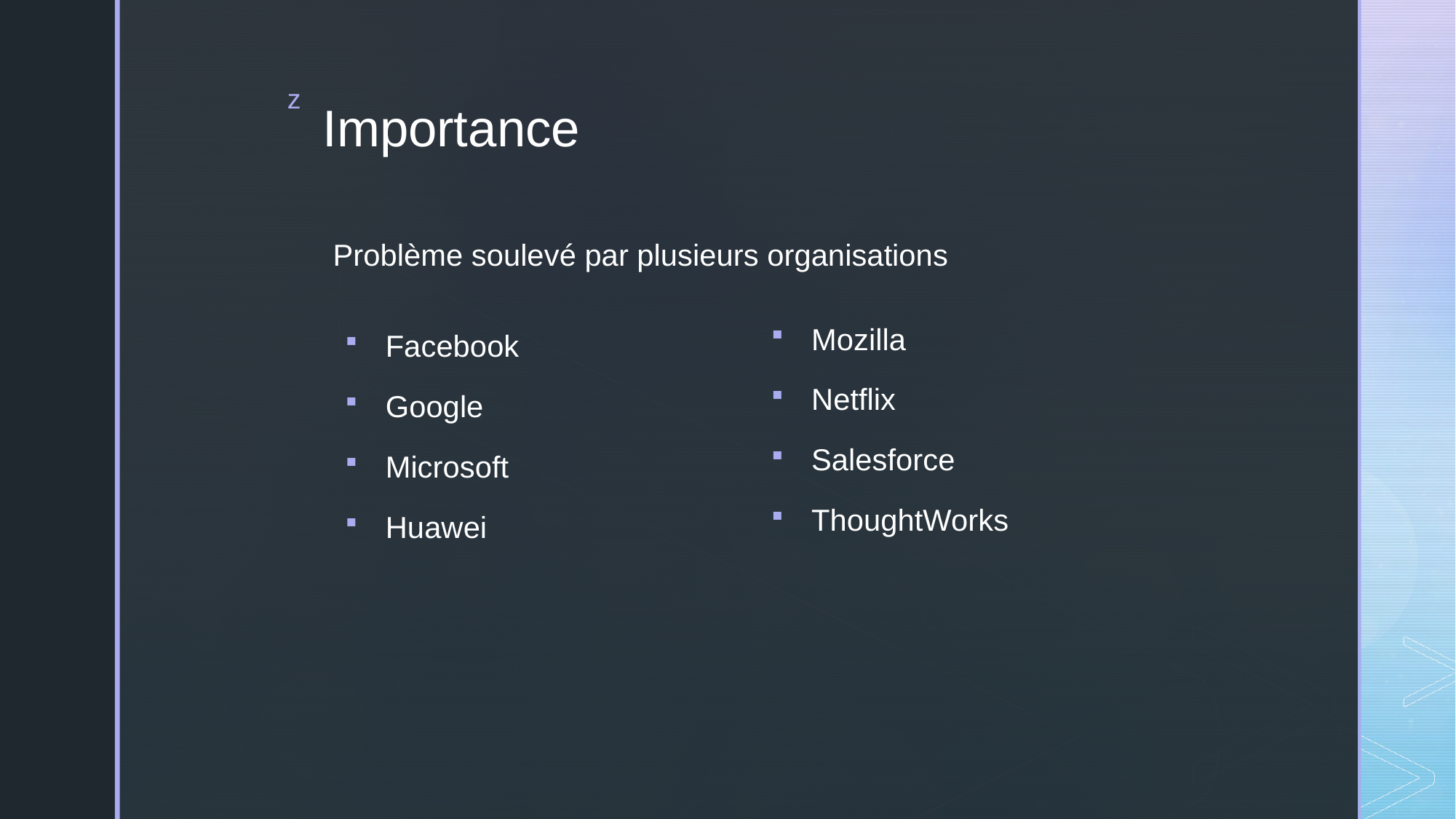

# Importance
Problème soulevé par plusieurs organisations
Mozilla
Netflix
Salesforce
ThoughtWorks
Facebook
Google
Microsoft
Huawei